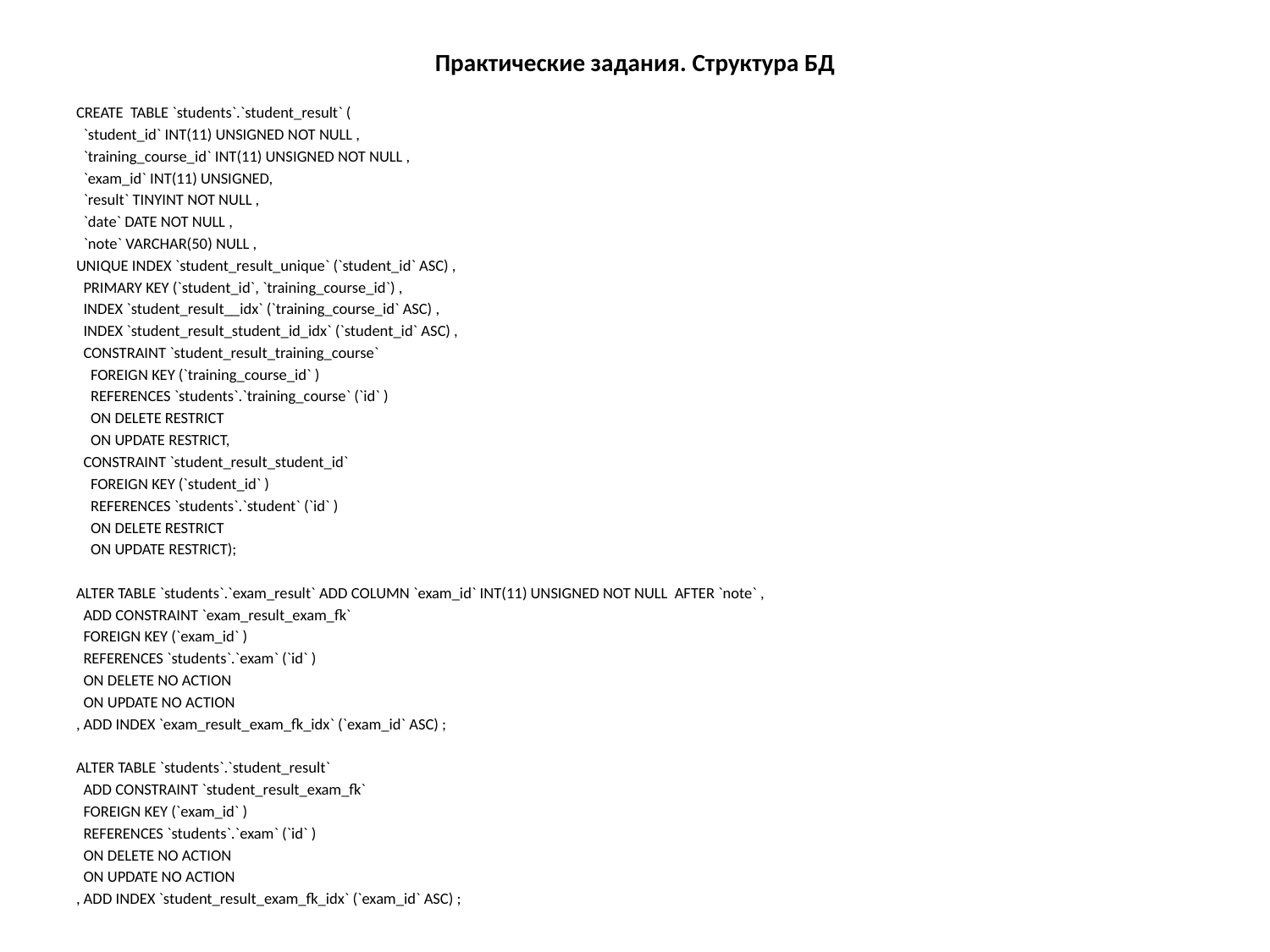

# Практические задания. Структура БД
CREATE  TABLE `students`.`student_result` (
  `student_id` INT(11) UNSIGNED NOT NULL ,
  `training_course_id` INT(11) UNSIGNED NOT NULL ,
  `exam_id` INT(11) UNSIGNED,
  `result` TINYINT NOT NULL ,
  `date` DATE NOT NULL ,
  `note` VARCHAR(50) NULL ,
UNIQUE INDEX `student_result_unique` (`student_id` ASC) ,
  PRIMARY KEY (`student_id`, `training_course_id`) ,
  INDEX `student_result__idx` (`training_course_id` ASC) ,
  INDEX `student_result_student_id_idx` (`student_id` ASC) ,
  CONSTRAINT `student_result_training_course`
    FOREIGN KEY (`training_course_id` )
    REFERENCES `students`.`training_course` (`id` )
    ON DELETE RESTRICT
    ON UPDATE RESTRICT,
  CONSTRAINT `student_result_student_id`
    FOREIGN KEY (`student_id` )
    REFERENCES `students`.`student` (`id` )
    ON DELETE RESTRICT
    ON UPDATE RESTRICT);

ALTER TABLE `students`.`exam_result` ADD COLUMN `exam_id` INT(11) UNSIGNED NOT NULL  AFTER `note` ,
  ADD CONSTRAINT `exam_result_exam_fk`
  FOREIGN KEY (`exam_id` )
  REFERENCES `students`.`exam` (`id` )
  ON DELETE NO ACTION
  ON UPDATE NO ACTION
, ADD INDEX `exam_result_exam_fk_idx` (`exam_id` ASC) ;

ALTER TABLE `students`.`student_result`
  ADD CONSTRAINT `student_result_exam_fk`
  FOREIGN KEY (`exam_id` )
  REFERENCES `students`.`exam` (`id` )
  ON DELETE NO ACTION
  ON UPDATE NO ACTION
, ADD INDEX `student_result_exam_fk_idx` (`exam_id` ASC) ;